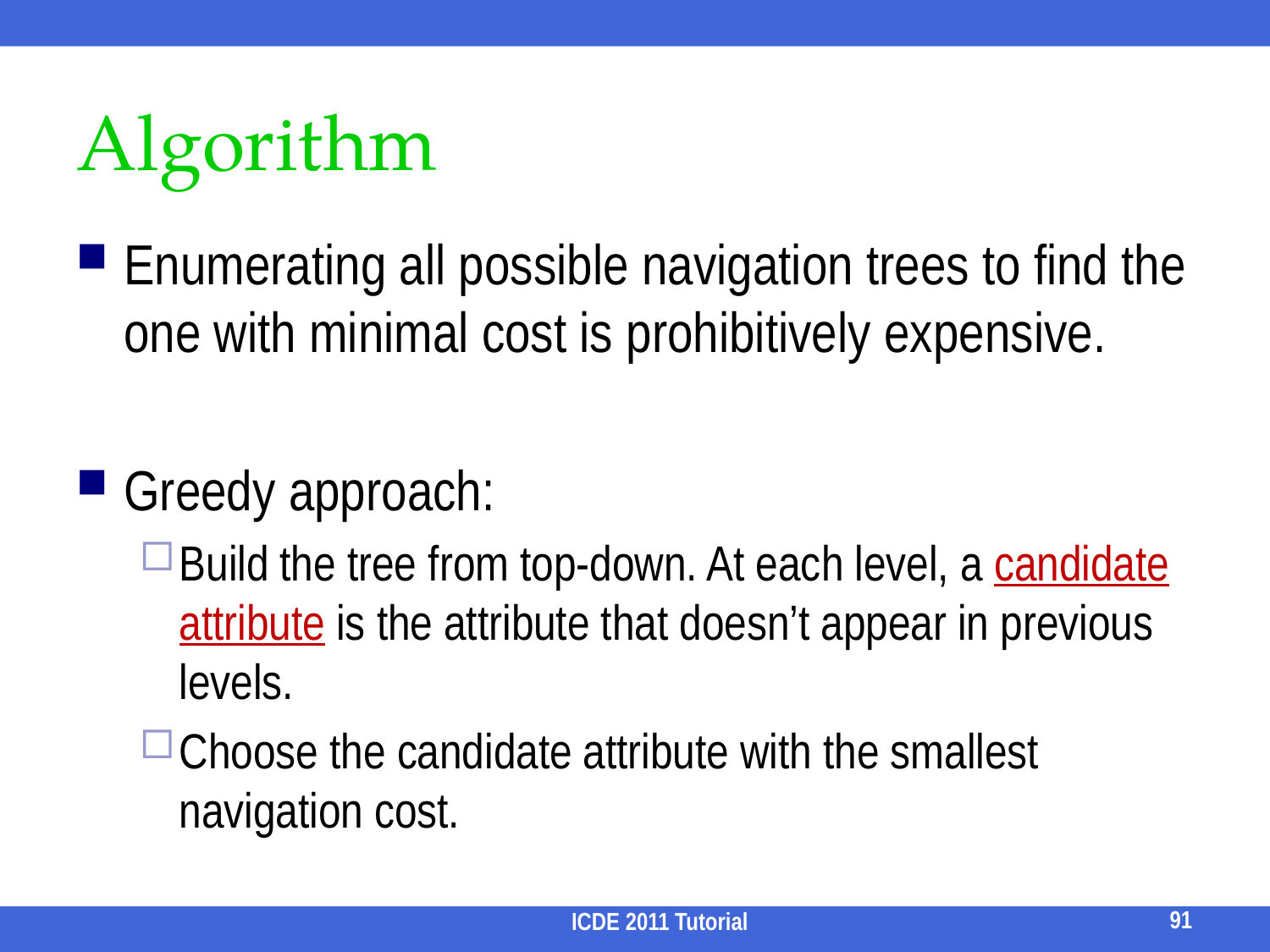

# Algorithm
Enumerating all possible navigation trees to find the one with minimal cost is prohibitively expensive.

Greedy approach:
Build the tree from top-down. At each level, a candidate attribute is the attribute that doesn’t appear in previous levels.
Choose the candidate attribute with the smallest navigation cost.
91
ICDE 2011 Tutorial